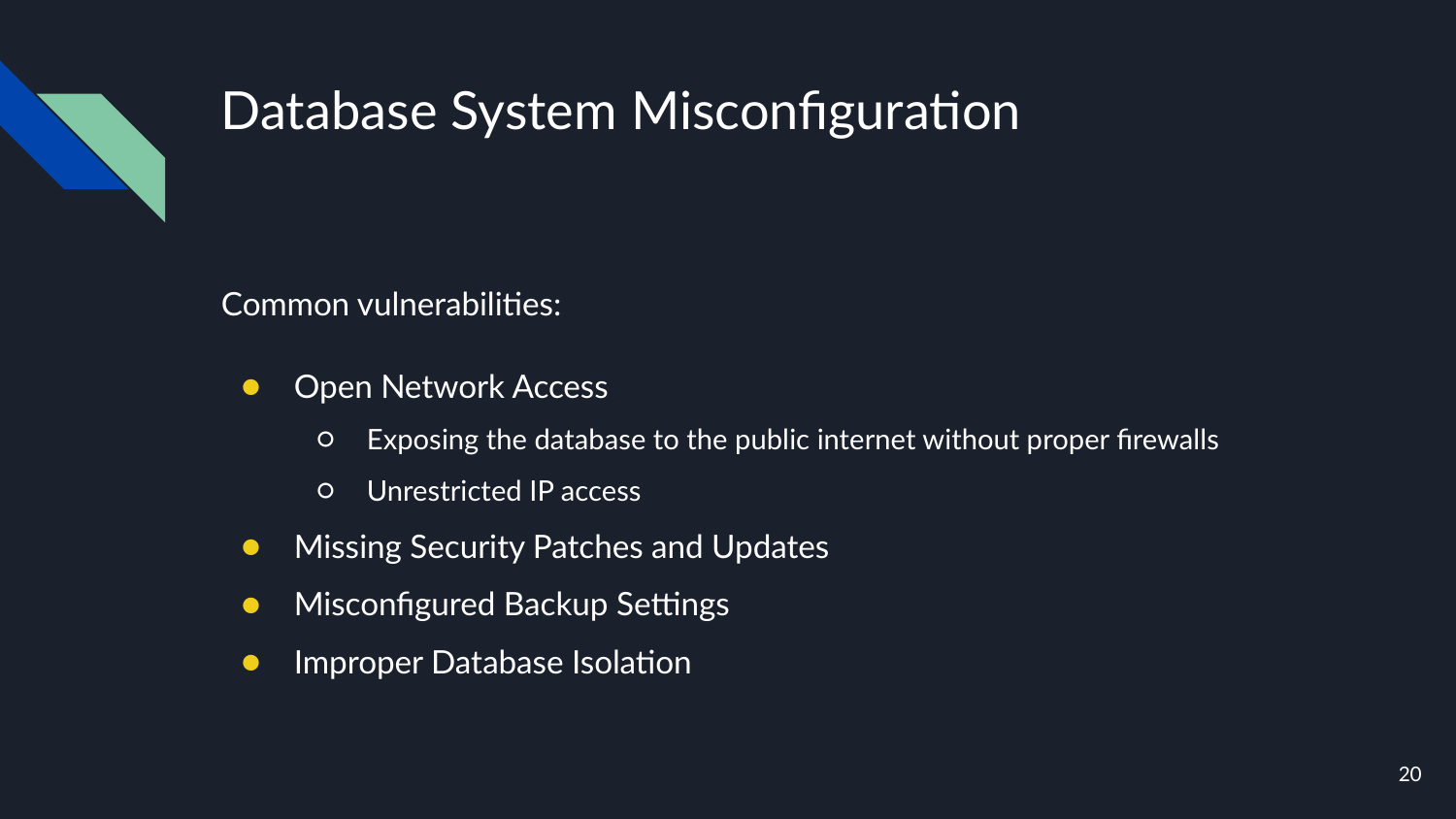

# Database System Misconfiguration
Common vulnerabilities:
Open Network Access
Exposing the database to the public internet without proper firewalls
Unrestricted IP access
Missing Security Patches and Updates
Misconfigured Backup Settings
Improper Database Isolation
20